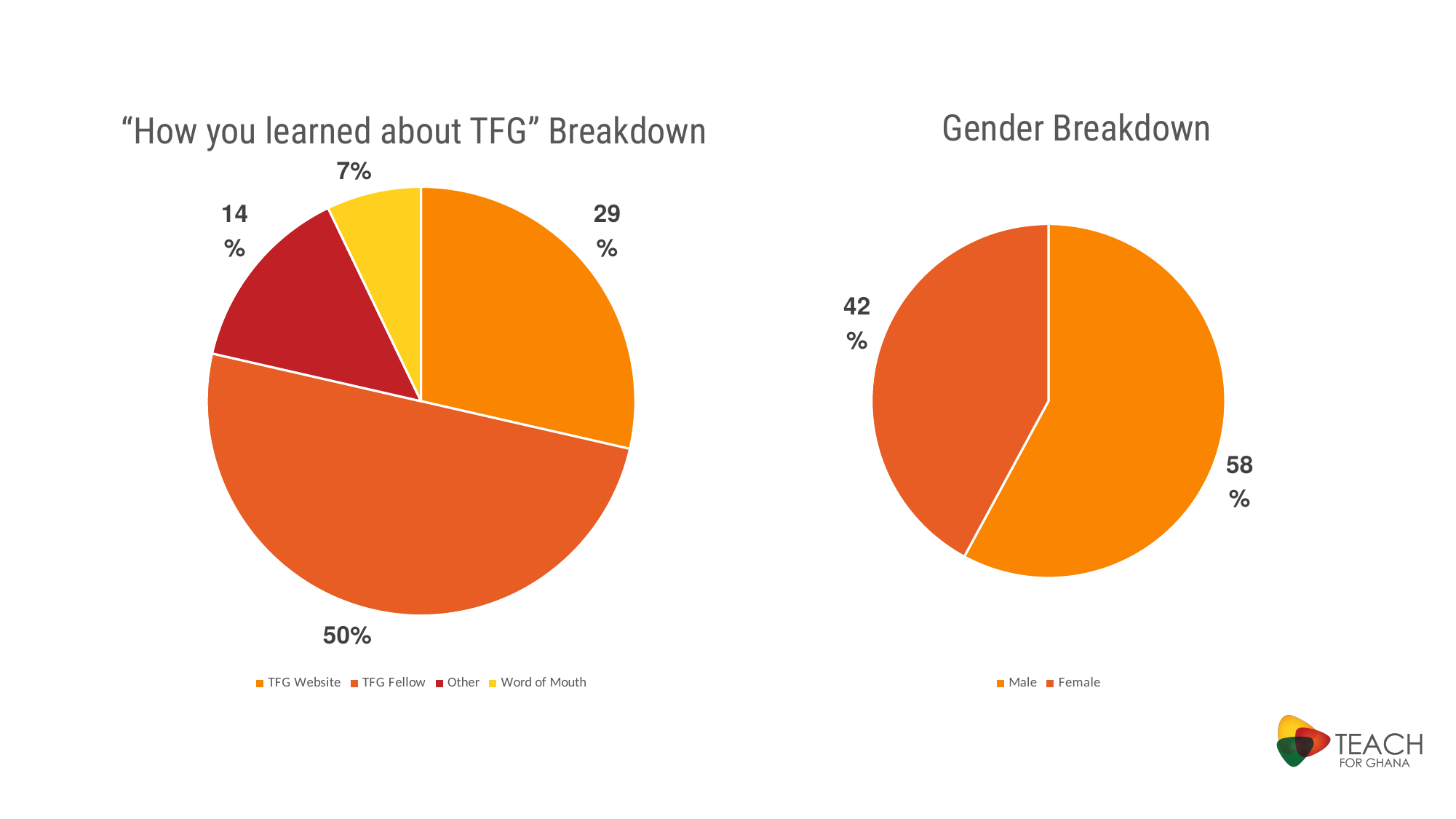

“How you learned about TFG” Breakdown

### Chart

| Category |  |
|---|---|
| TFG Website | 4.0 |
| TFG Fellow | 7.0 |
| Other | 2.0 |
| Word of Mouth | 1.0 |
Gender Breakdown

### Chart

| Category |  |
|---|---|
| Male | 11.0 |
| Female | 8.0 |